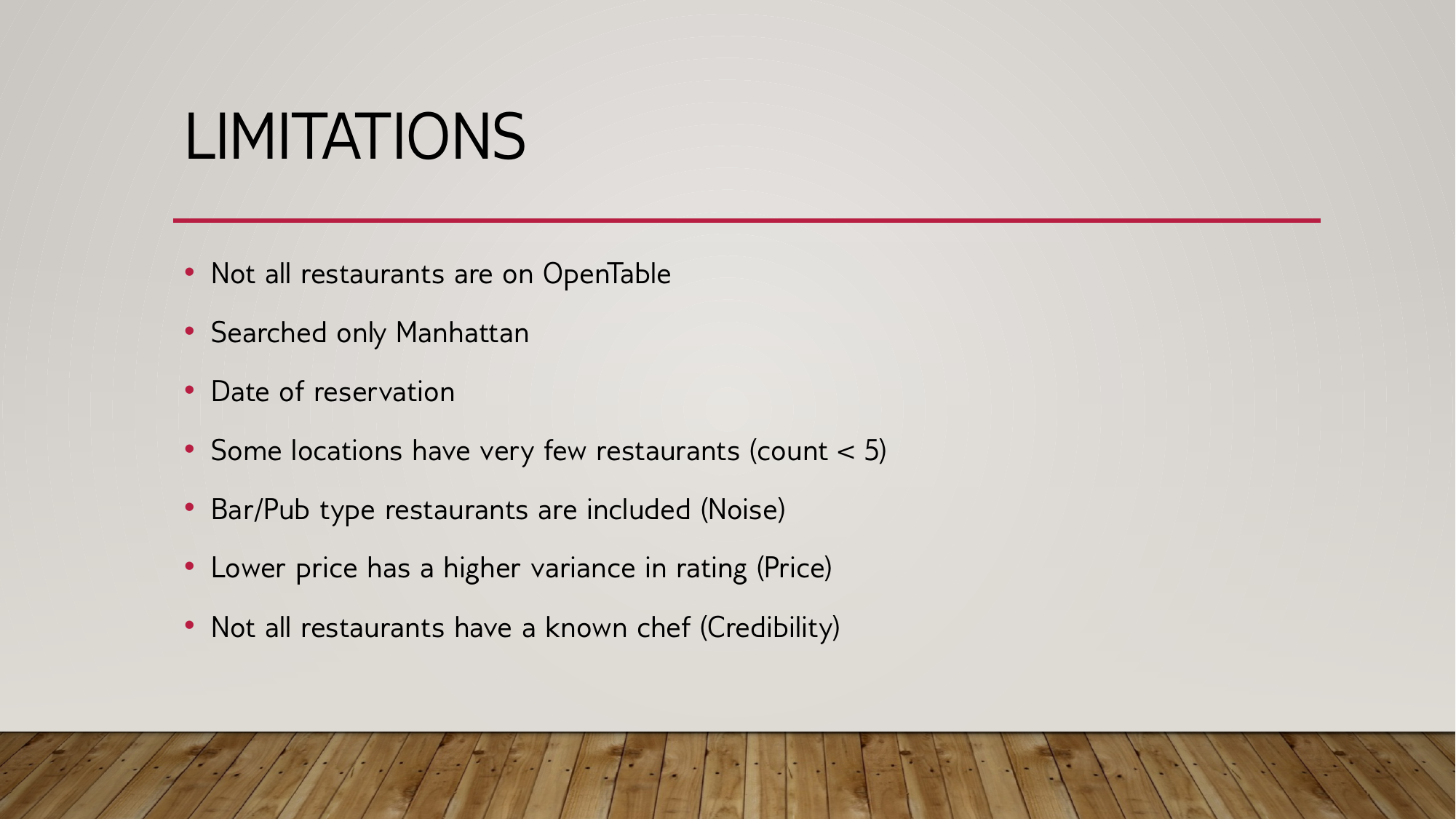

# Limitations
Not all restaurants are on OpenTable
Searched only Manhattan
Date of reservation
Some locations have very few restaurants (count < 5)
Bar/Pub type restaurants are included (Noise)
Lower price has a higher variance in rating (Price)
Not all restaurants have a known chef (Credibility)